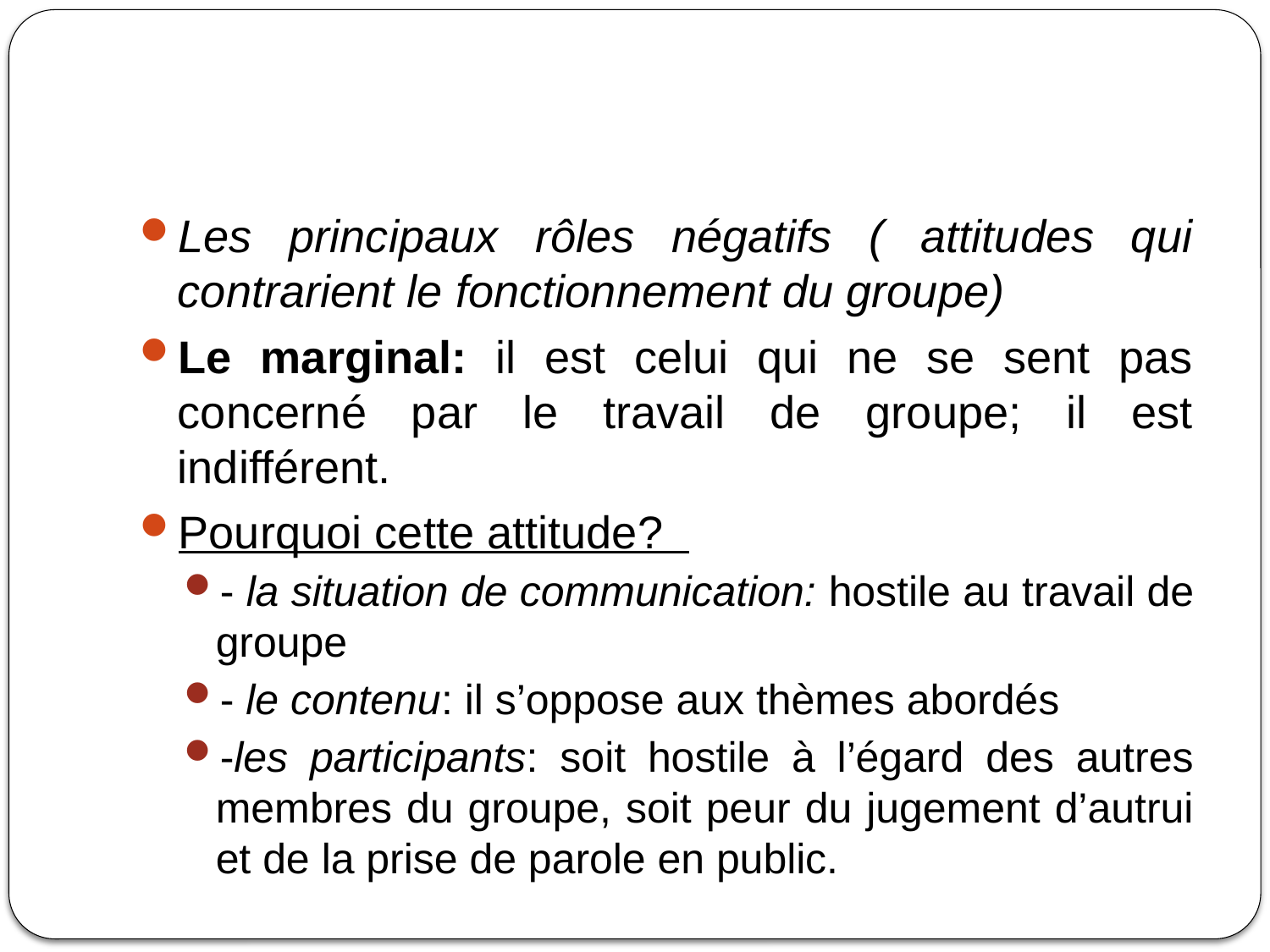

#
Les principaux rôles négatifs ( attitudes qui contrarient le fonctionnement du groupe)
Le marginal: il est celui qui ne se sent pas concerné par le travail de groupe; il est indifférent.
Pourquoi cette attitude?
- la situation de communication: hostile au travail de groupe
- le contenu: il s’oppose aux thèmes abordés
-les participants: soit hostile à l’égard des autres membres du groupe, soit peur du jugement d’autrui et de la prise de parole en public.